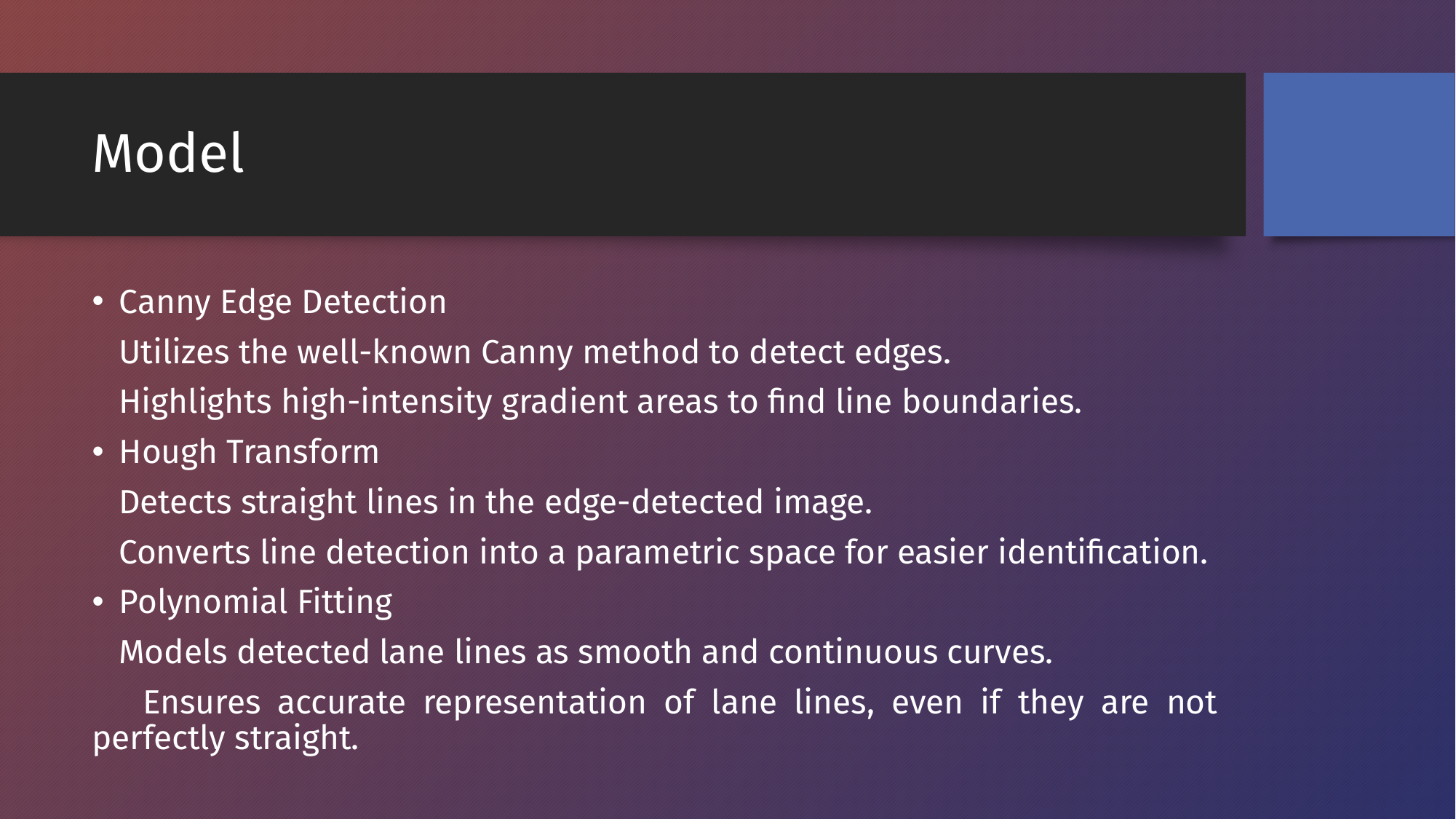

# Model
Canny Edge Detection
   Utilizes the well-known Canny method to detect edges.
   Highlights high-intensity gradient areas to find line boundaries.
Hough Transform
   Detects straight lines in the edge-detected image.
   Converts line detection into a parametric space for easier identification.
Polynomial Fitting
   Models detected lane lines as smooth and continuous curves.
   Ensures accurate representation of lane lines, even if they are not perfectly straight.